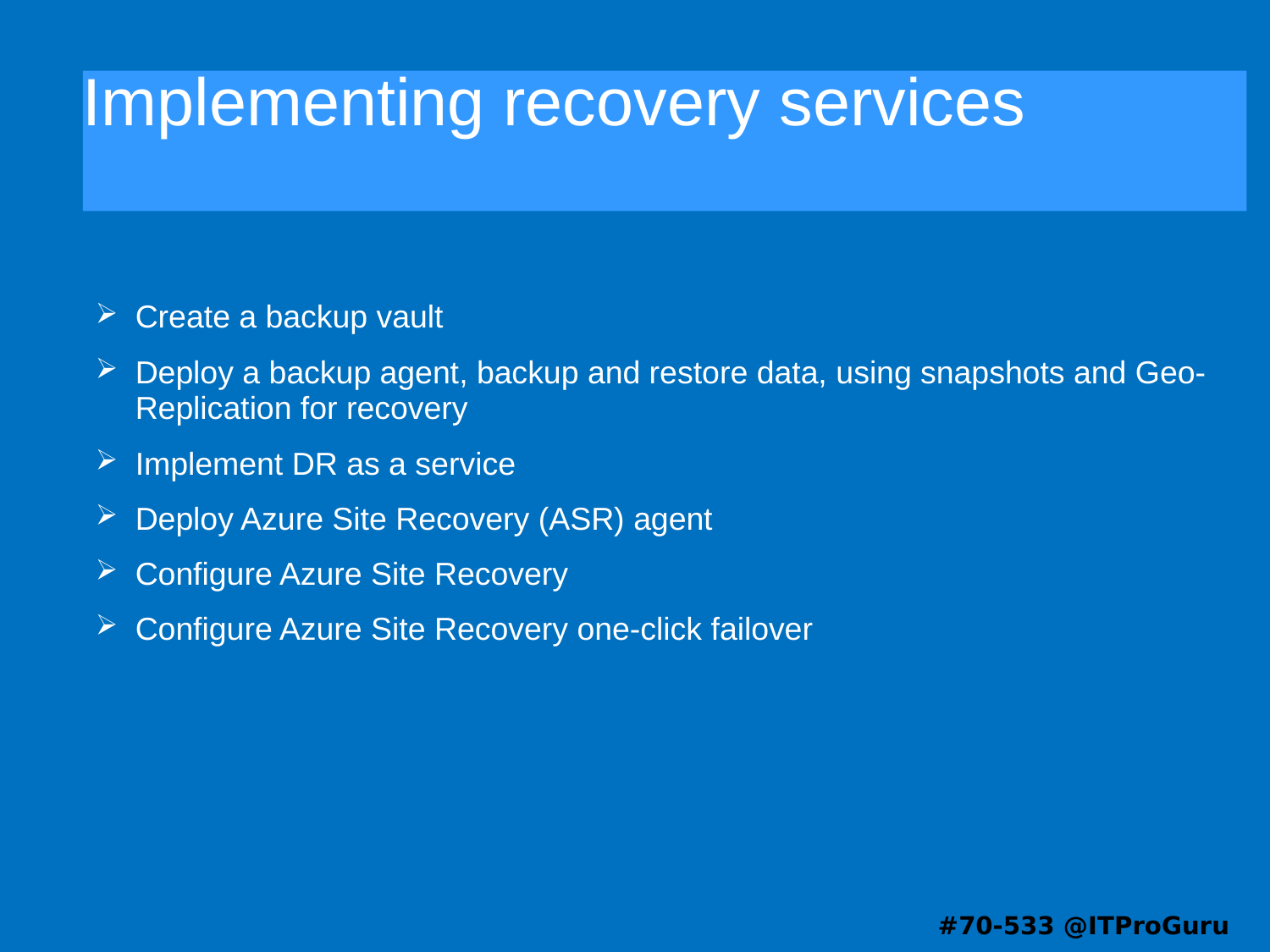

# Implementing recovery services
Create a backup vault
Deploy a backup agent, backup and restore data, using snapshots and Geo-Replication for recovery
Implement DR as a service
Deploy Azure Site Recovery (ASR) agent
Configure Azure Site Recovery
Configure Azure Site Recovery one-click failover